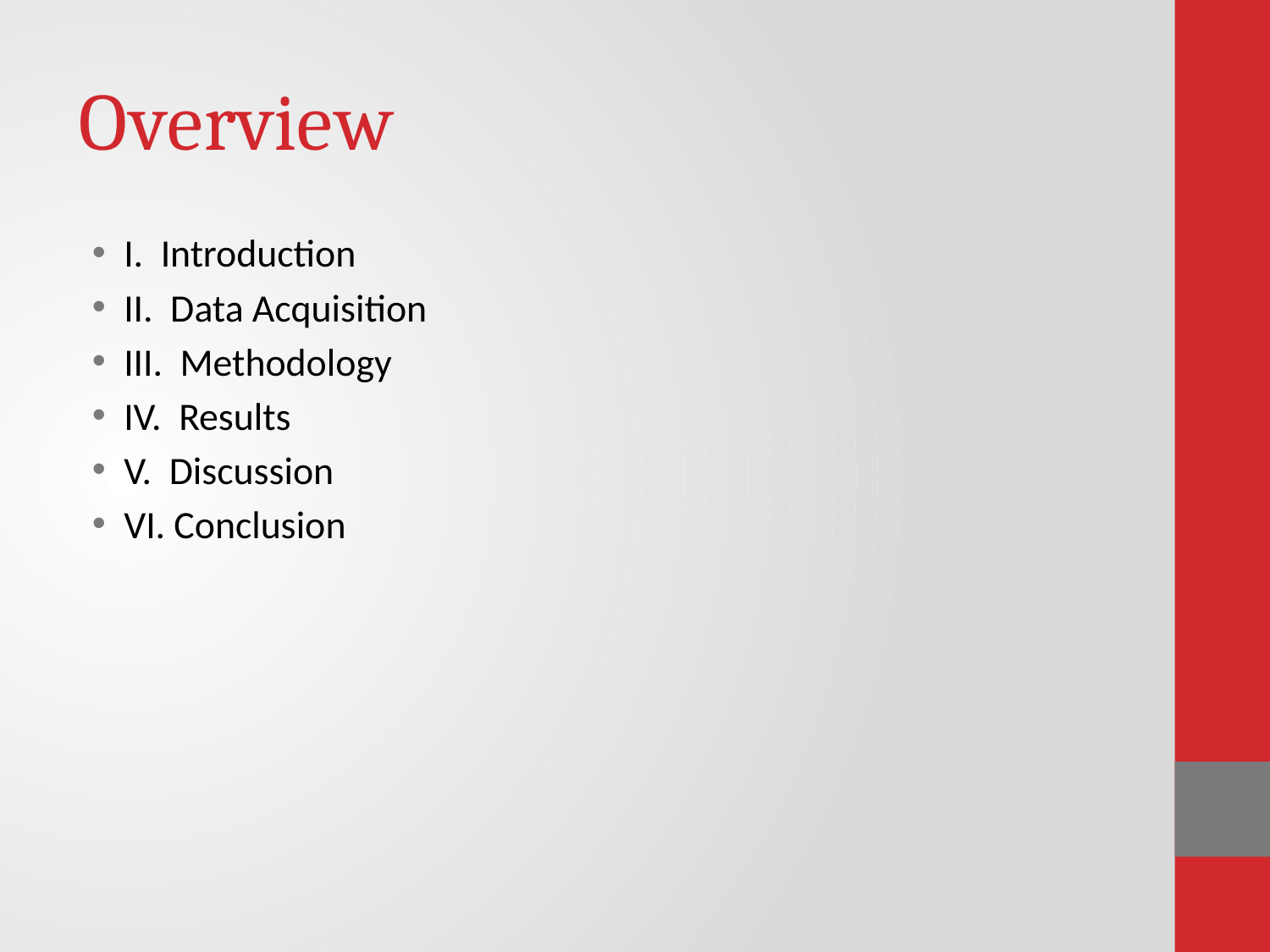

# Overview
I.  Introduction
II.  Data Acquisition
III.  Methodology
IV.  Results
V.  Discussion
VI. Conclusion